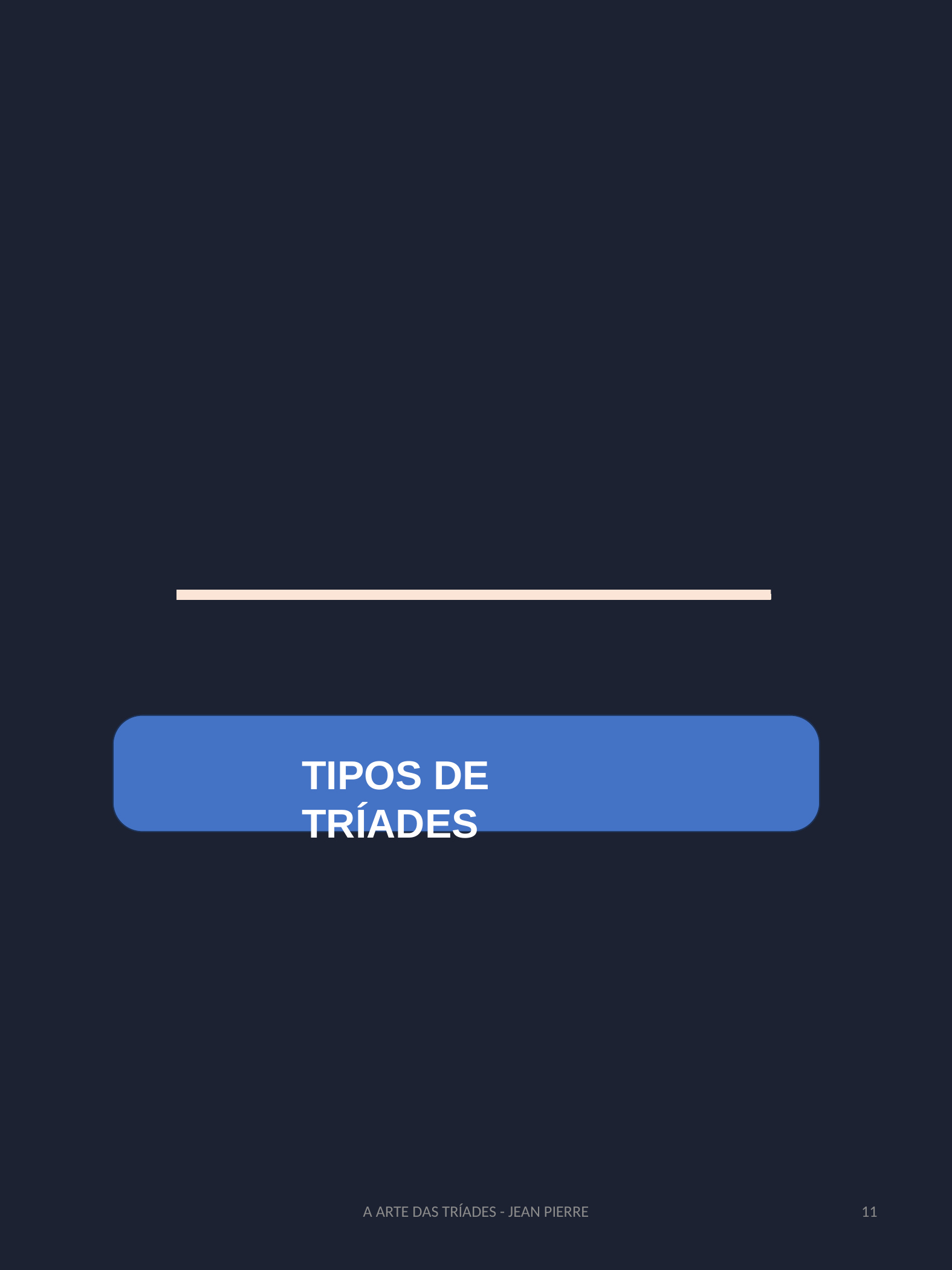

Capítulo 3

Capítulo 3

TIPOS DE TRÍADES

A ARTE DAS TRÍADES - JEAN PIERRE
11